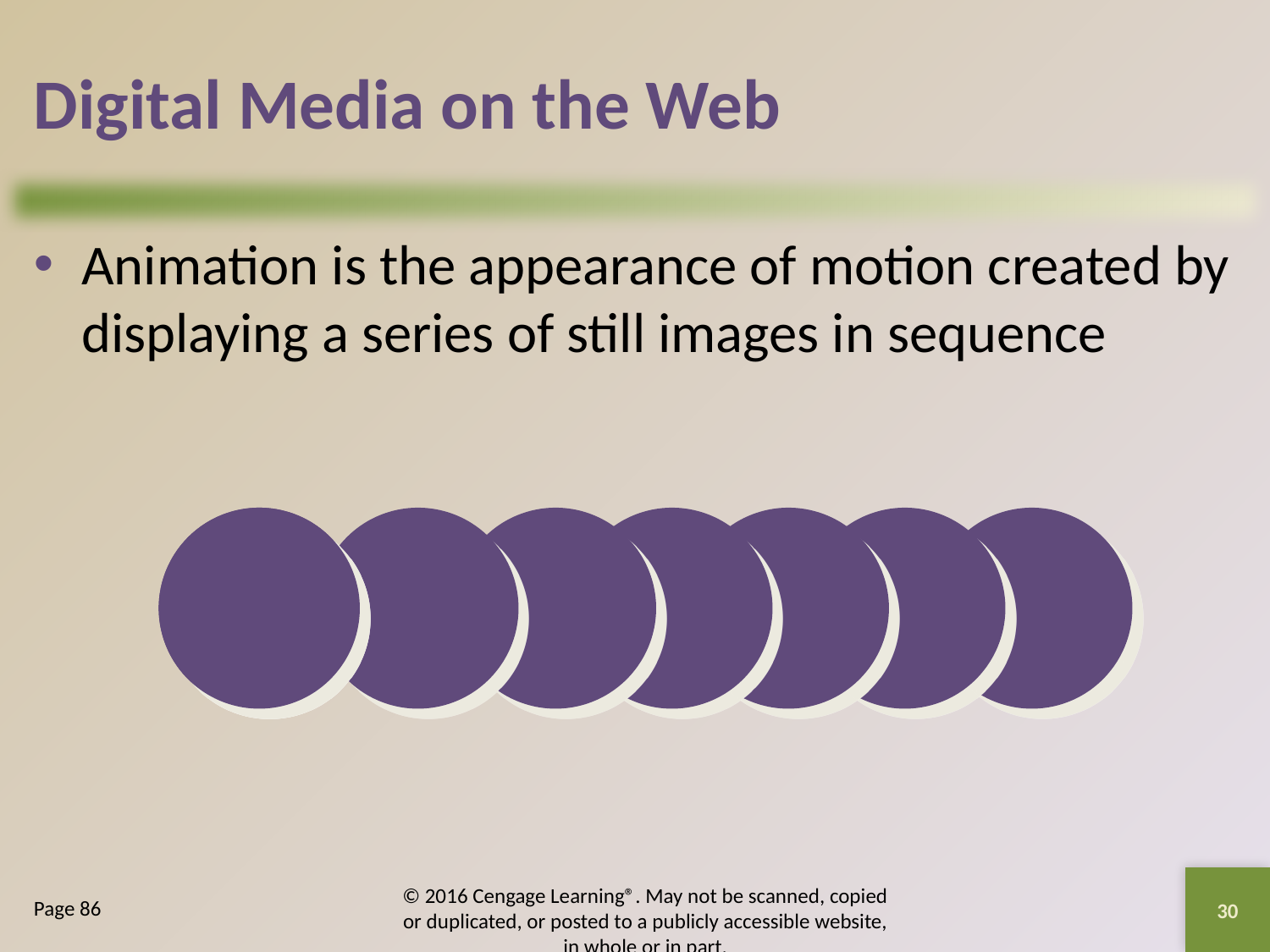

# Digital Media on the Web
Animation is the appearance of motion created by displaying a series of still images in sequence

30
Page 86
© 2016 Cengage Learning®. May not be scanned, copied or duplicated, or posted to a publicly accessible website, in whole or in part.